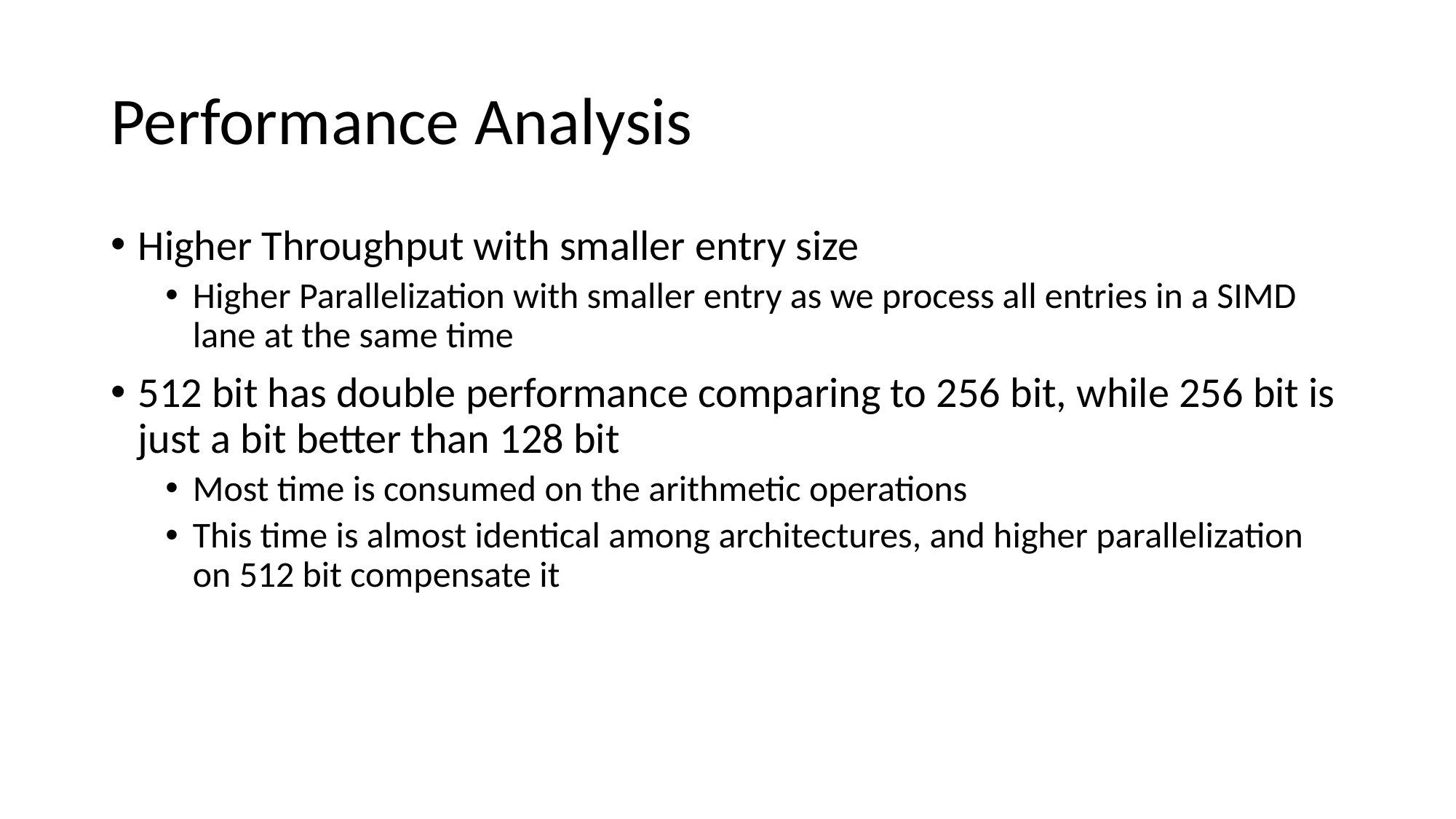

# Performance Analysis
Higher Throughput with smaller entry size
Higher Parallelization with smaller entry as we process all entries in a SIMD lane at the same time
512 bit has double performance comparing to 256 bit, while 256 bit is just a bit better than 128 bit
Most time is consumed on the arithmetic operations
This time is almost identical among architectures, and higher parallelization on 512 bit compensate it